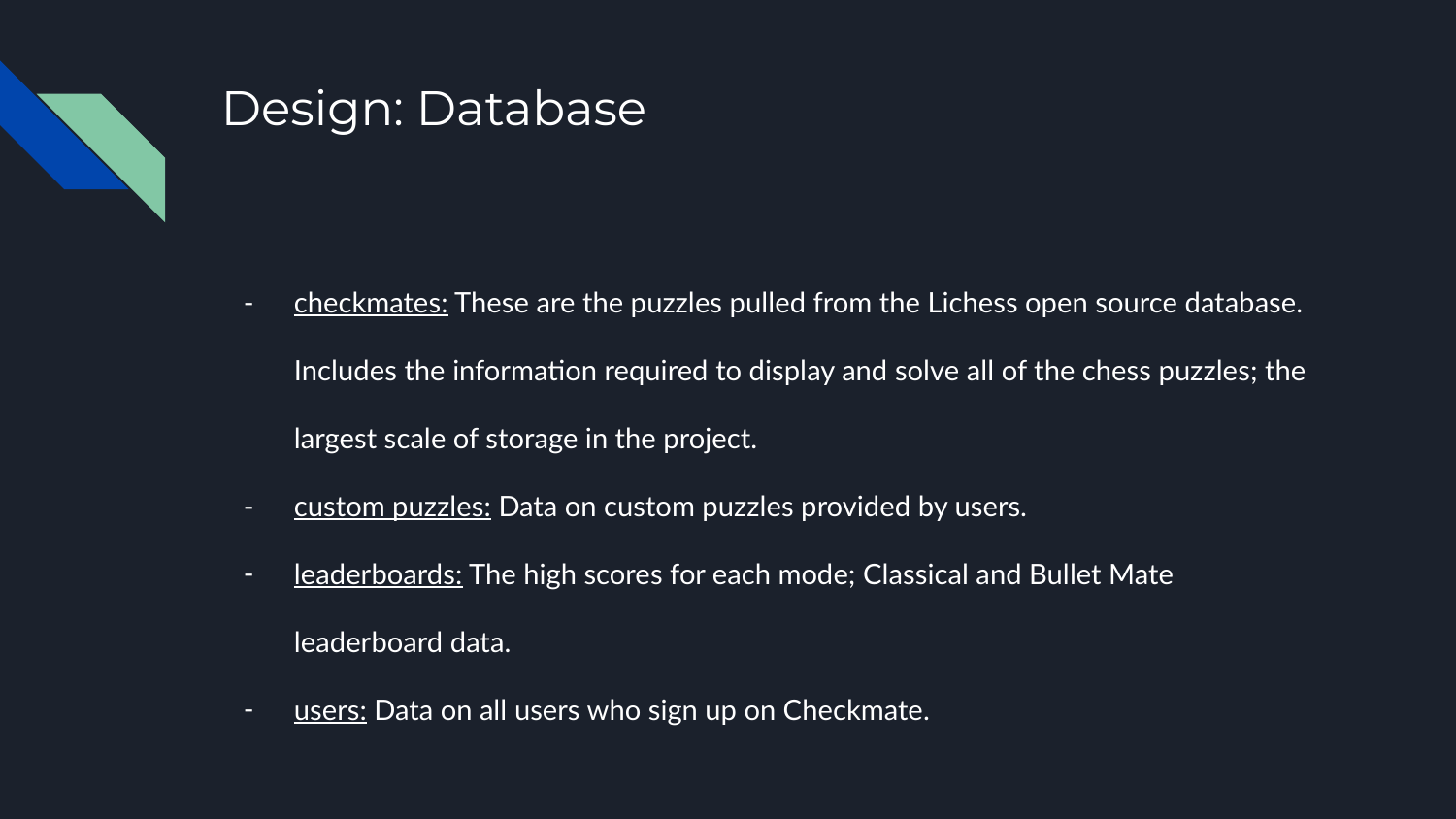

# Design: Database
checkmates: These are the puzzles pulled from the Lichess open source database. Includes the information required to display and solve all of the chess puzzles; the largest scale of storage in the project.
custom puzzles: Data on custom puzzles provided by users.
leaderboards: The high scores for each mode; Classical and Bullet Mate leaderboard data.
users: Data on all users who sign up on Checkmate.